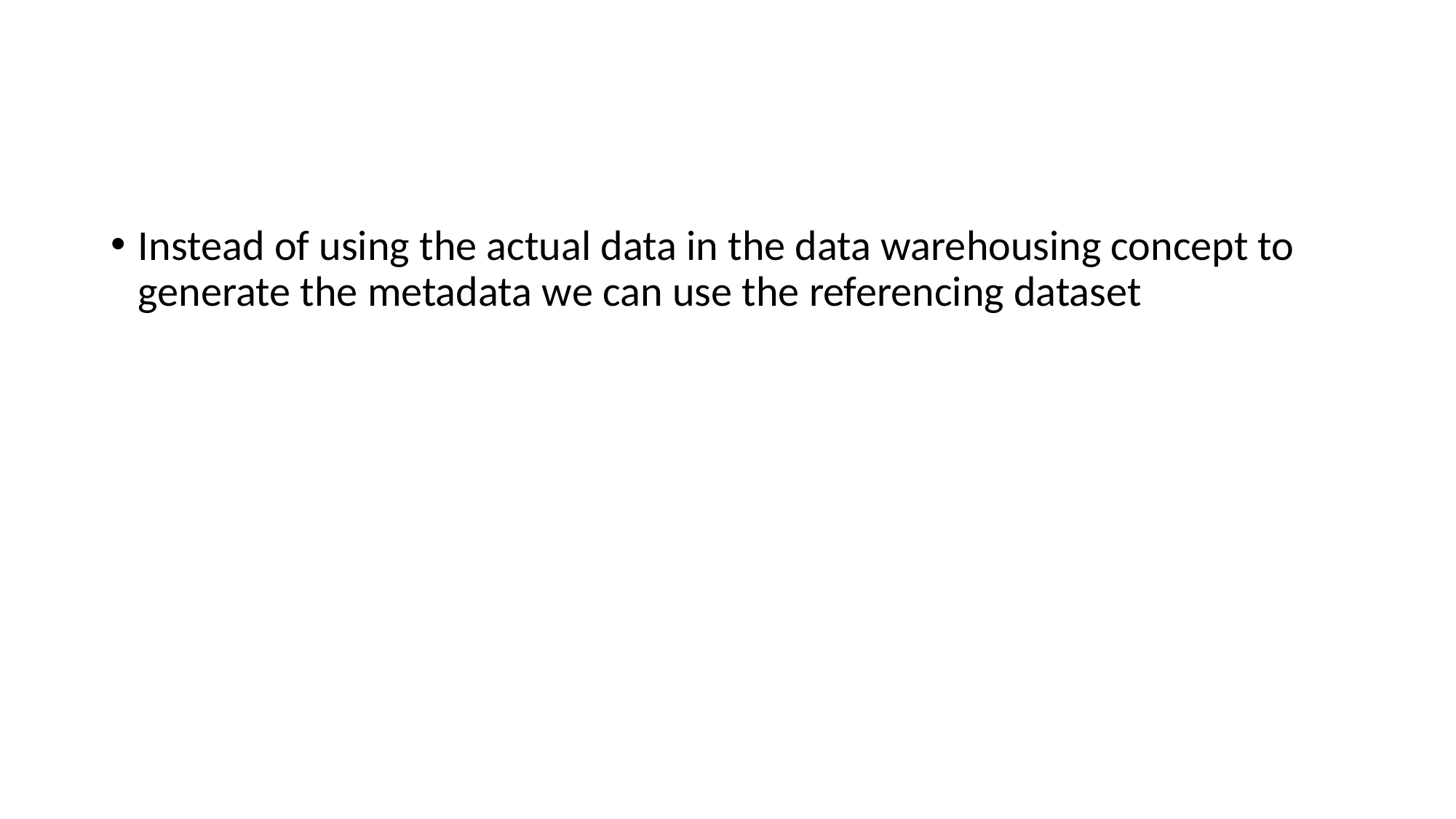

#
Instead of using the actual data in the data warehousing concept to generate the metadata we can use the referencing dataset